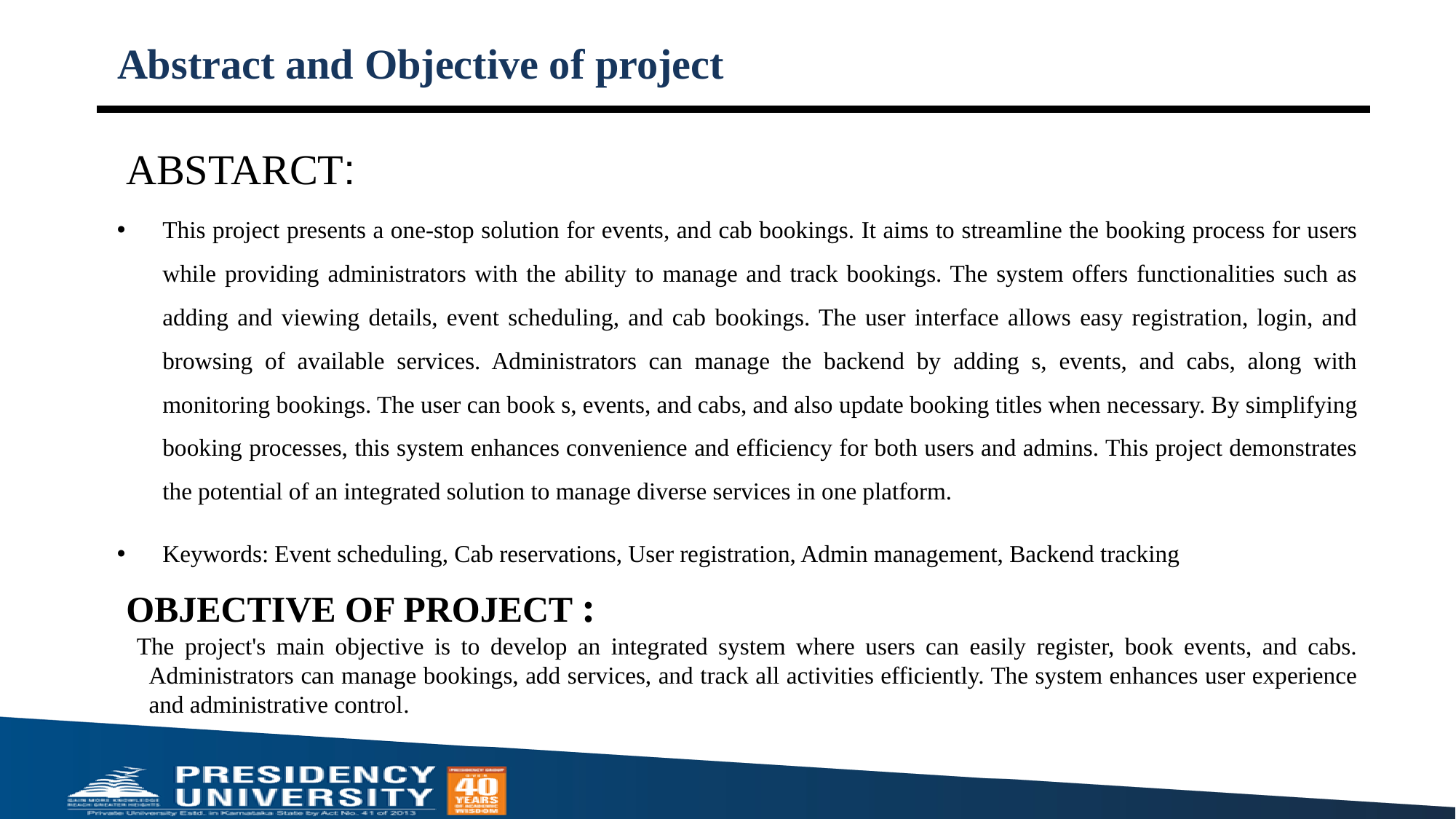

# Abstract and Objective of project
ABSTARCT:
This project presents a one-stop solution for events, and cab bookings. It aims to streamline the booking process for users while providing administrators with the ability to manage and track bookings. The system offers functionalities such as adding and viewing details, event scheduling, and cab bookings. The user interface allows easy registration, login, and browsing of available services. Administrators can manage the backend by adding s, events, and cabs, along with monitoring bookings. The user can book s, events, and cabs, and also update booking titles when necessary. By simplifying booking processes, this system enhances convenience and efficiency for both users and admins. This project demonstrates the potential of an integrated solution to manage diverse services in one platform.
Keywords: Event scheduling, Cab reservations, User registration, Admin management, Backend tracking
OBJECTIVE OF PROJECT :
 The project's main objective is to develop an integrated system where users can easily register, book events, and cabs. Administrators can manage bookings, add services, and track all activities efficiently. The system enhances user experience and administrative control.